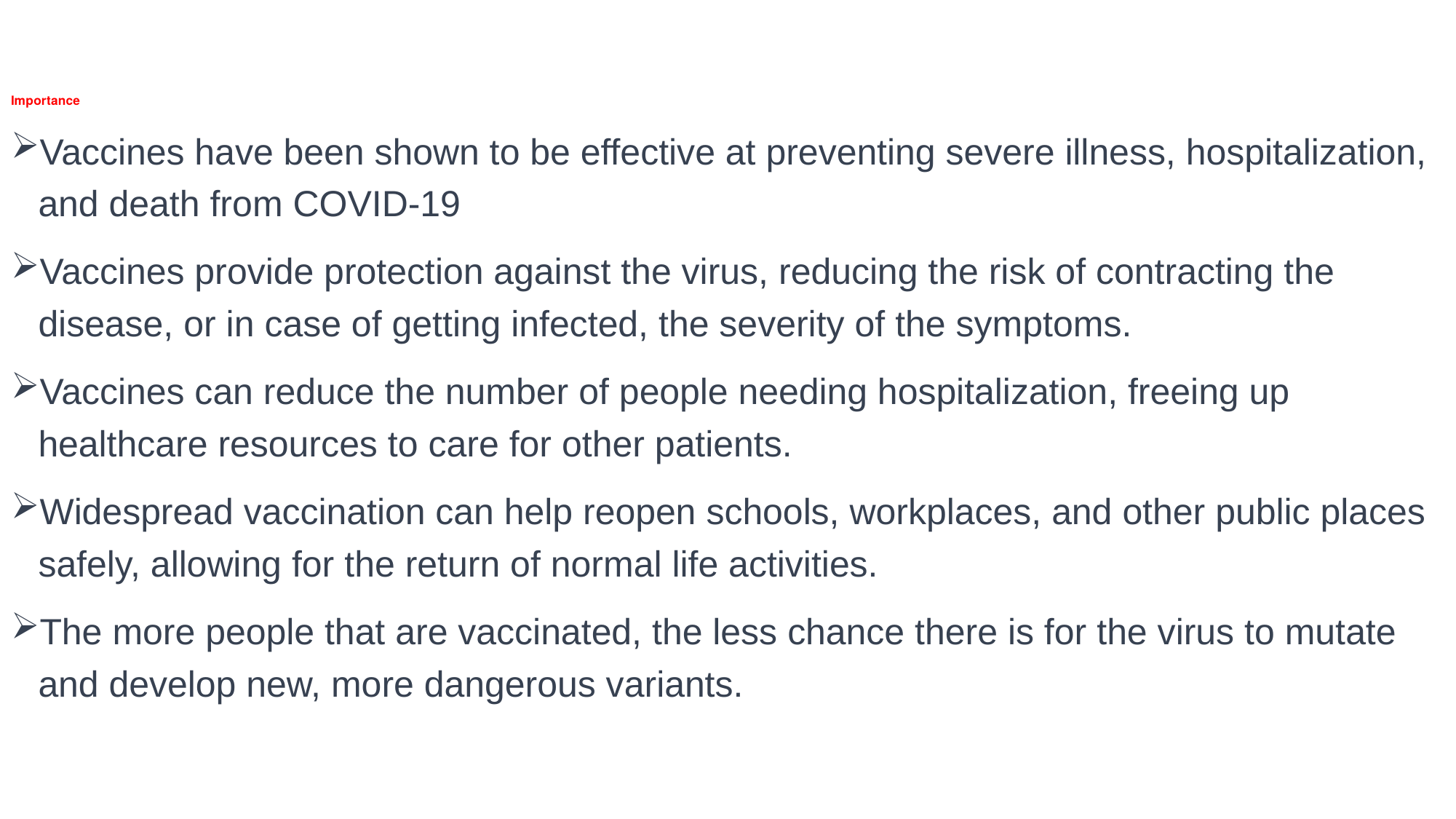

# Importance
Vaccines have been shown to be effective at preventing severe illness, hospitalization, and death from COVID-19
Vaccines provide protection against the virus, reducing the risk of contracting the disease, or in case of getting infected, the severity of the symptoms.
Vaccines can reduce the number of people needing hospitalization, freeing up healthcare resources to care for other patients.
Widespread vaccination can help reopen schools, workplaces, and other public places safely, allowing for the return of normal life activities.
The more people that are vaccinated, the less chance there is for the virus to mutate and develop new, more dangerous variants.